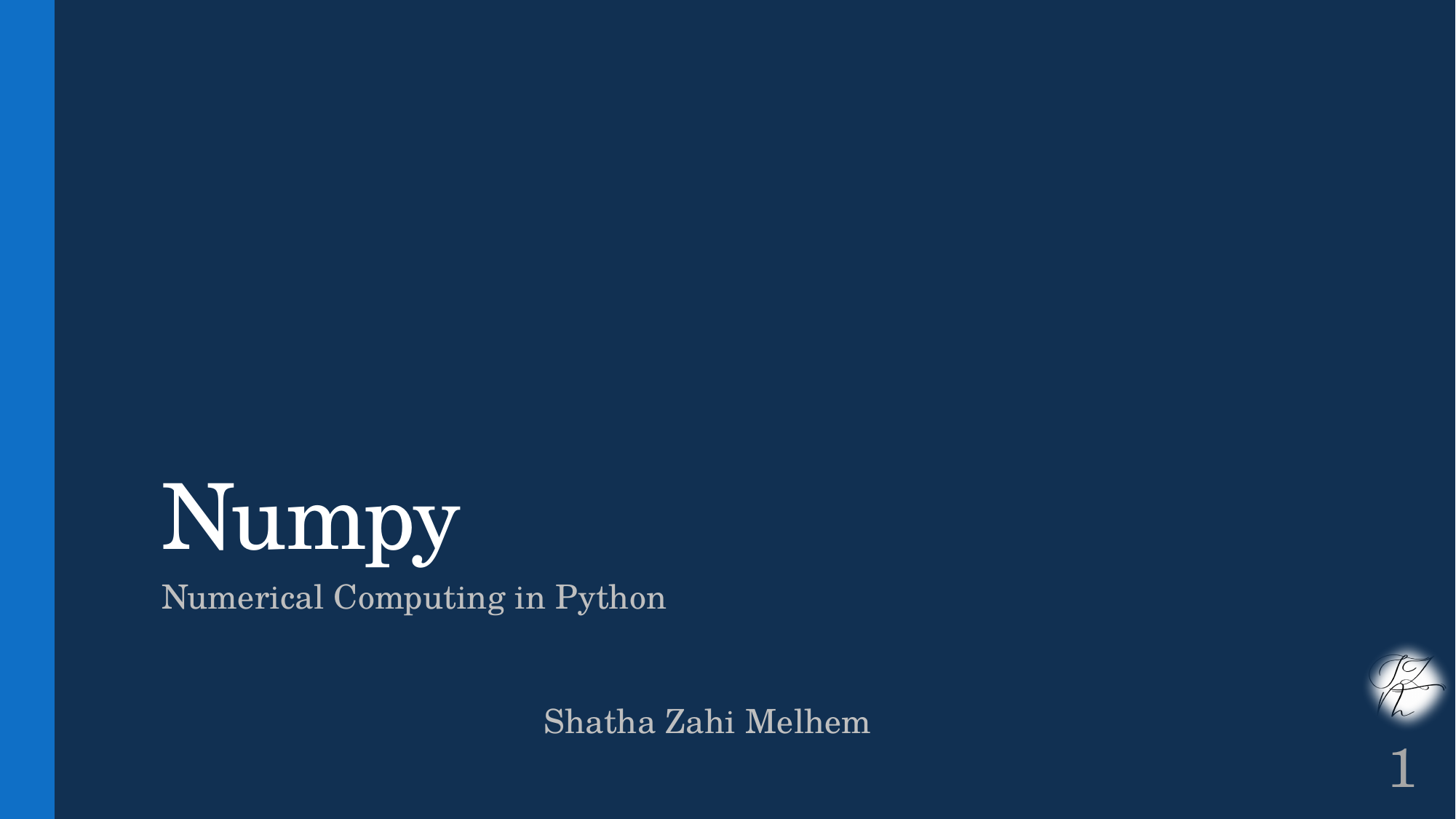

# Numpy
Numerical Computing in Python

Shatha Zahi Melhem
1